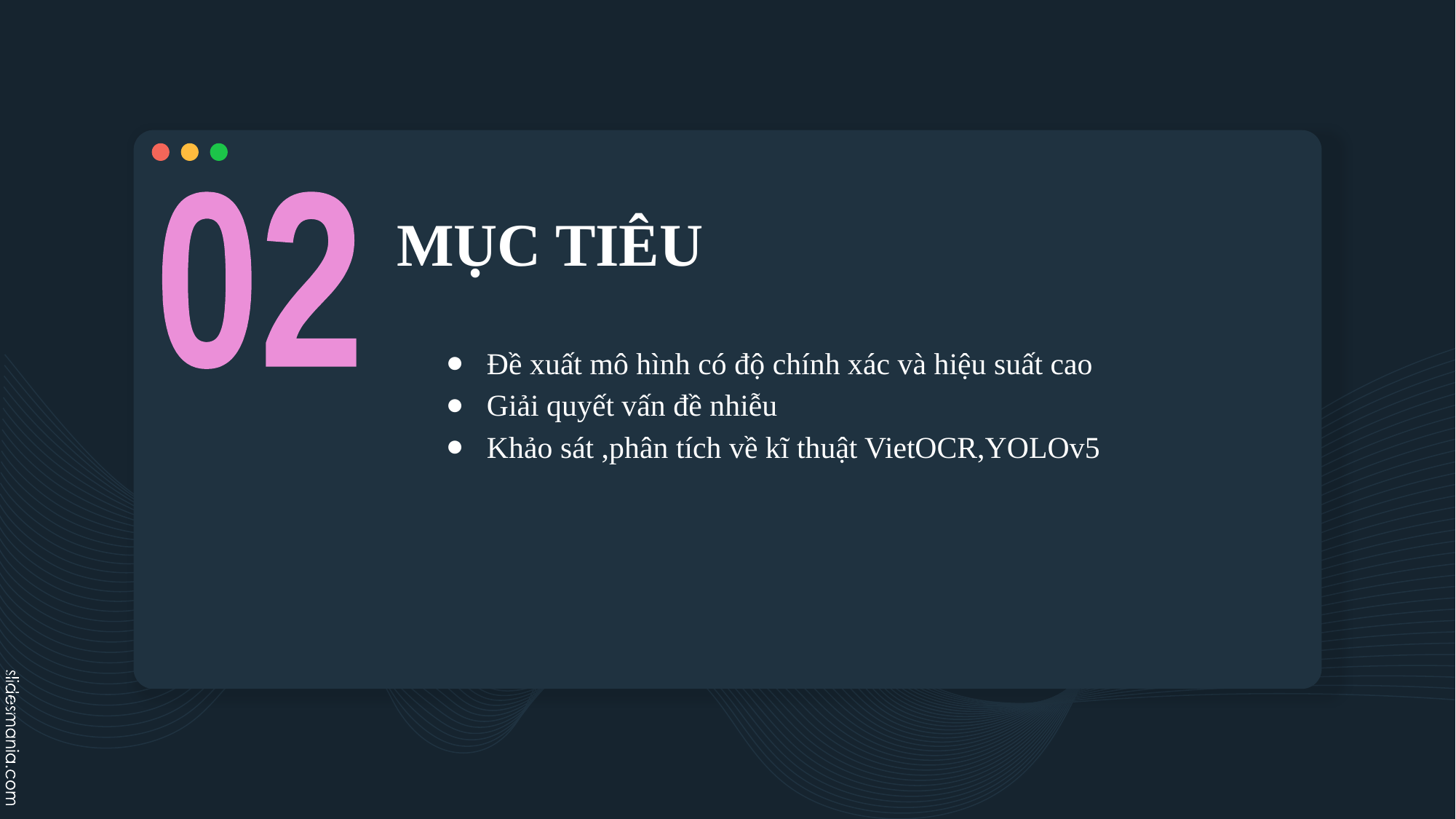

02
# MỤC TIÊU
Đề xuất mô hình có độ chính xác và hiệu suất cao
Giải quyết vấn đề nhiễu
Khảo sát ,phân tích về kĩ thuật VietOCR,YOLOv5